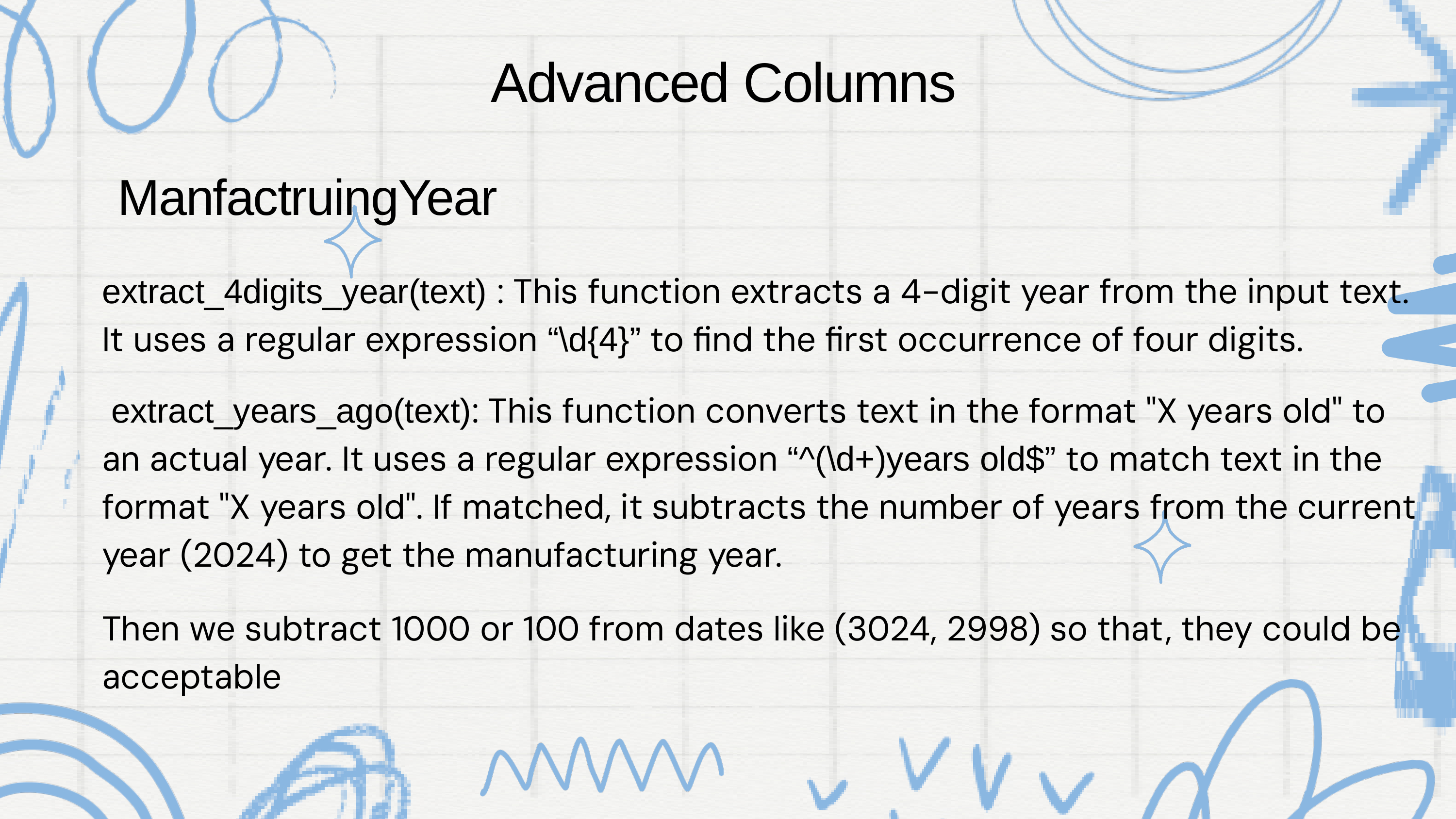

Advanced Columns
ManfactruingYear

extract_4digits_year(text) : This function extracts a 4-digit year from the input text. It uses a regular expression “\d{4}” to find the first occurrence of four digits.

 extract_years_ago(text): This function converts text in the format "X years old" to an actual year. It uses a regular expression “^(\d+)years old$” to match text in the format "X years old". If matched, it subtracts the number of years from the current year (2024) to get the manufacturing year.

Then we subtract 1000 or 100 from dates like (3024, 2998) so that, they could be acceptable